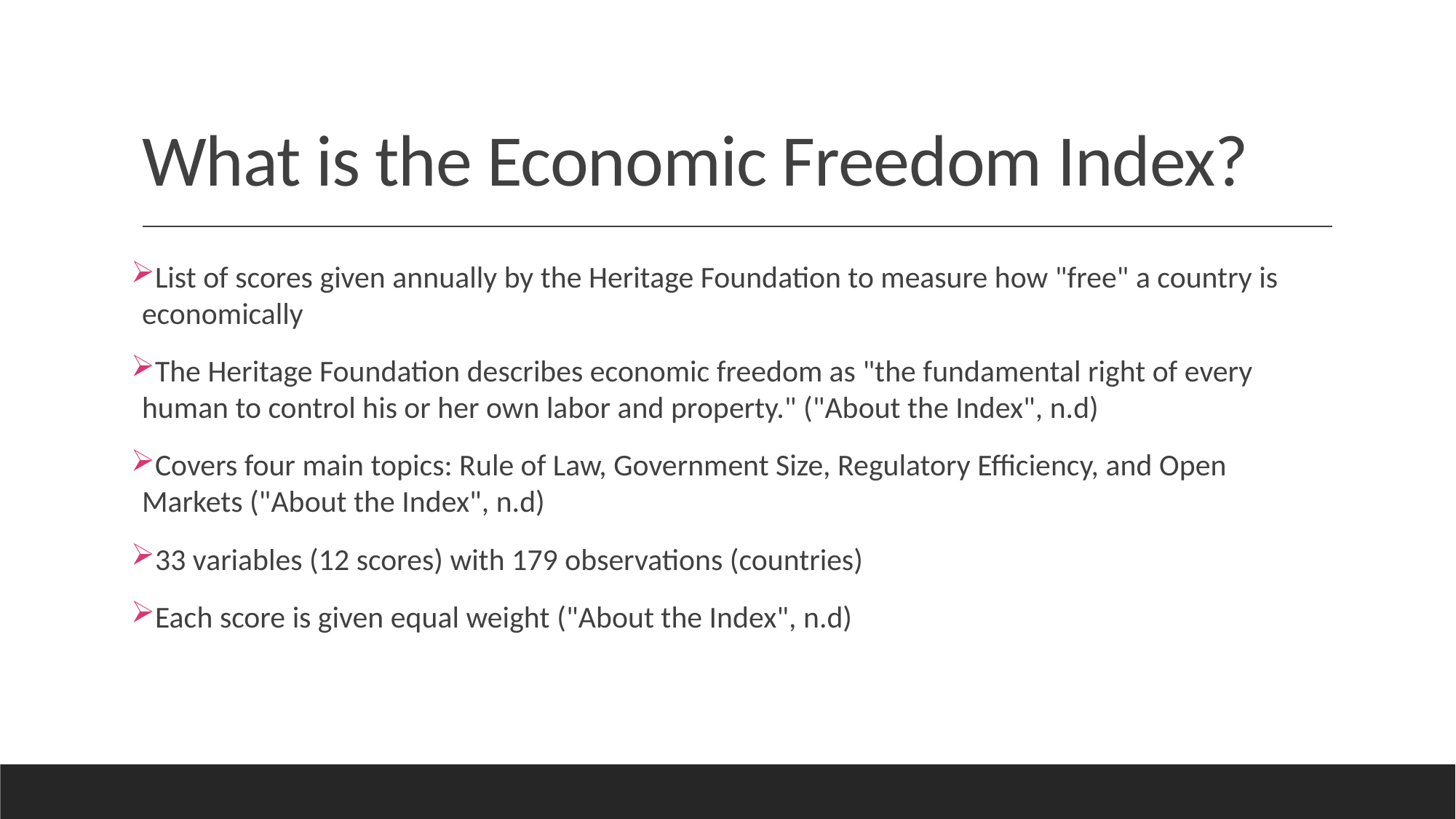

# What is the Economic Freedom Index?
List of scores given annually by the Heritage Foundation to measure how "free" a country is economically
The Heritage Foundation describes economic freedom as "the fundamental right of every human to control his or her own labor and property." ("About the Index", n.d)
Covers four main topics: Rule of Law, Government Size, Regulatory Efficiency, and Open Markets ("About the Index", n.d)
33 variables (12 scores) with 179 observations (countries)
Each score is given equal weight ("About the Index", n.d)